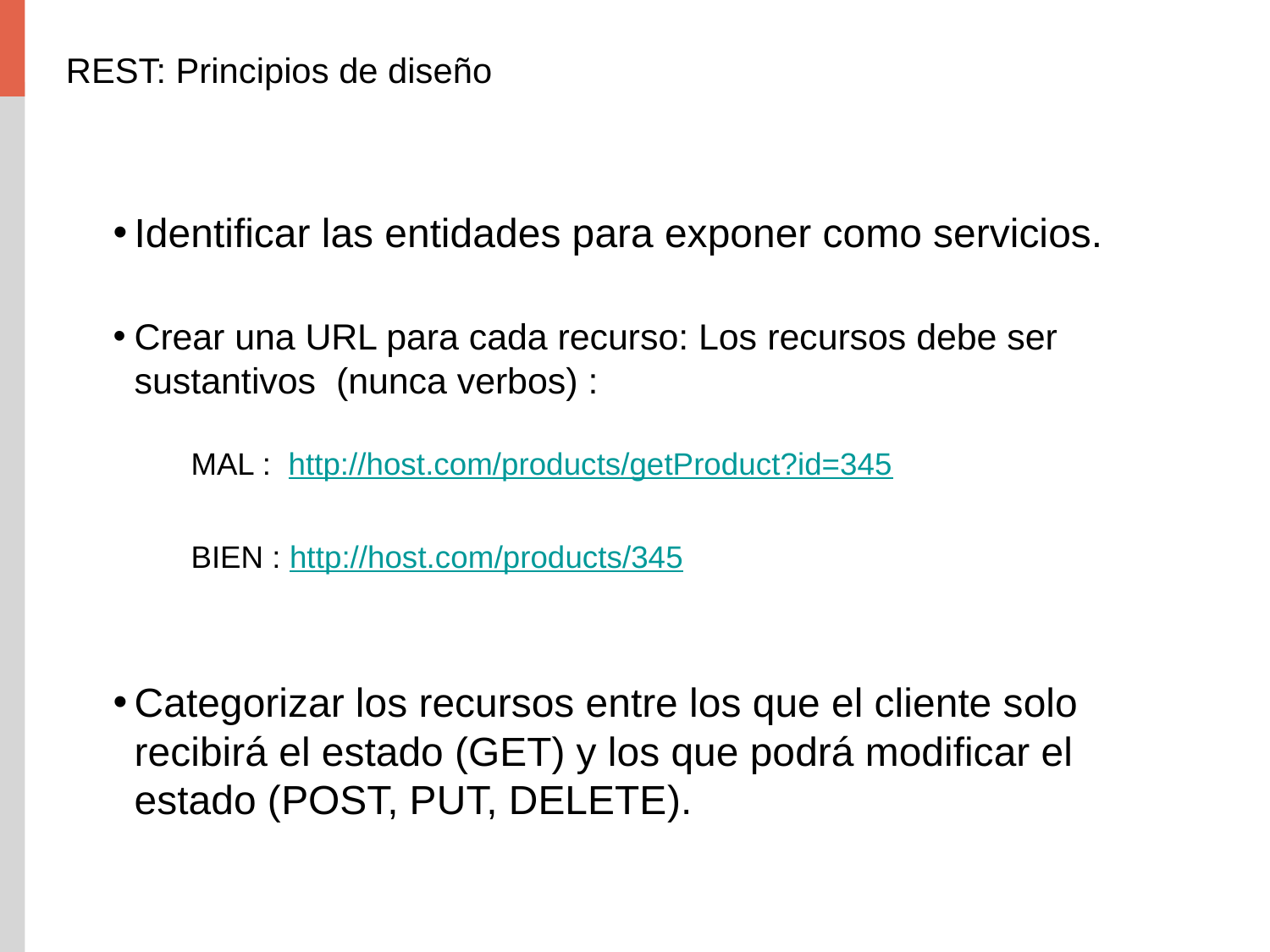

# REST: Principios de diseño

Identificar las entidades para exponer como servicios.

Crear una URL para cada recurso: Los recursos debe ser sustantivos  (nunca verbos) :
MAL :  http://host.com/products/getProduct?id=345

BIEN : http://host.com/products/345

Categorizar los recursos entre los que el cliente solo recibirá el estado (GET) y los que podrá modificar el estado (POST, PUT, DELETE).